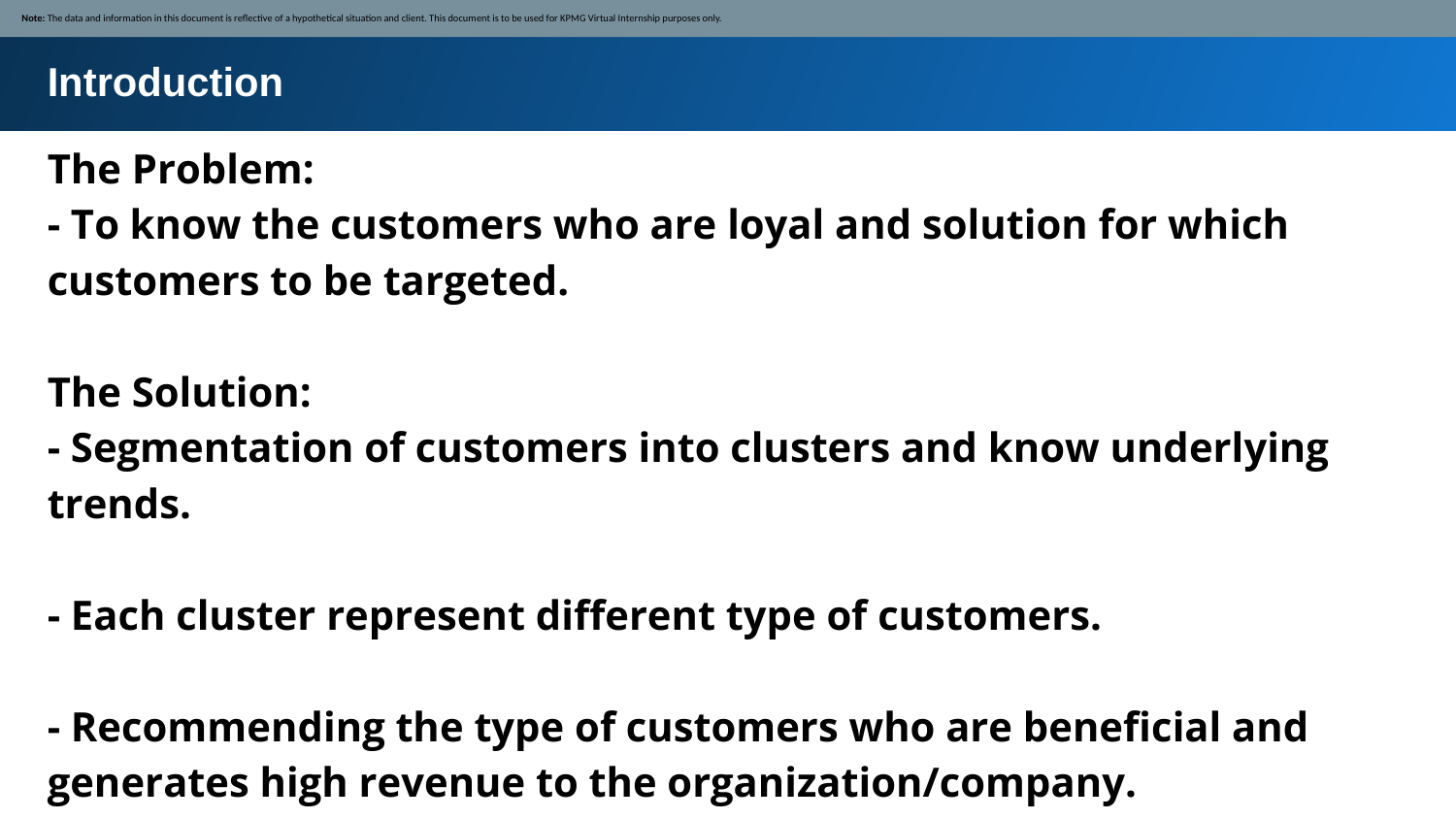

Note: The data and information in this document is reflective of a hypothetical situation and client. This document is to be used for KPMG Virtual Internship purposes only.
Introduction
The Problem:
- To know the customers who are loyal and solution for which customers to be targeted.

The Solution:
- Segmentation of customers into clusters and know underlying trends.

- Each cluster represent different type of customers.

- Recommending the type of customers who are beneficial and generates high revenue to the organization/company.